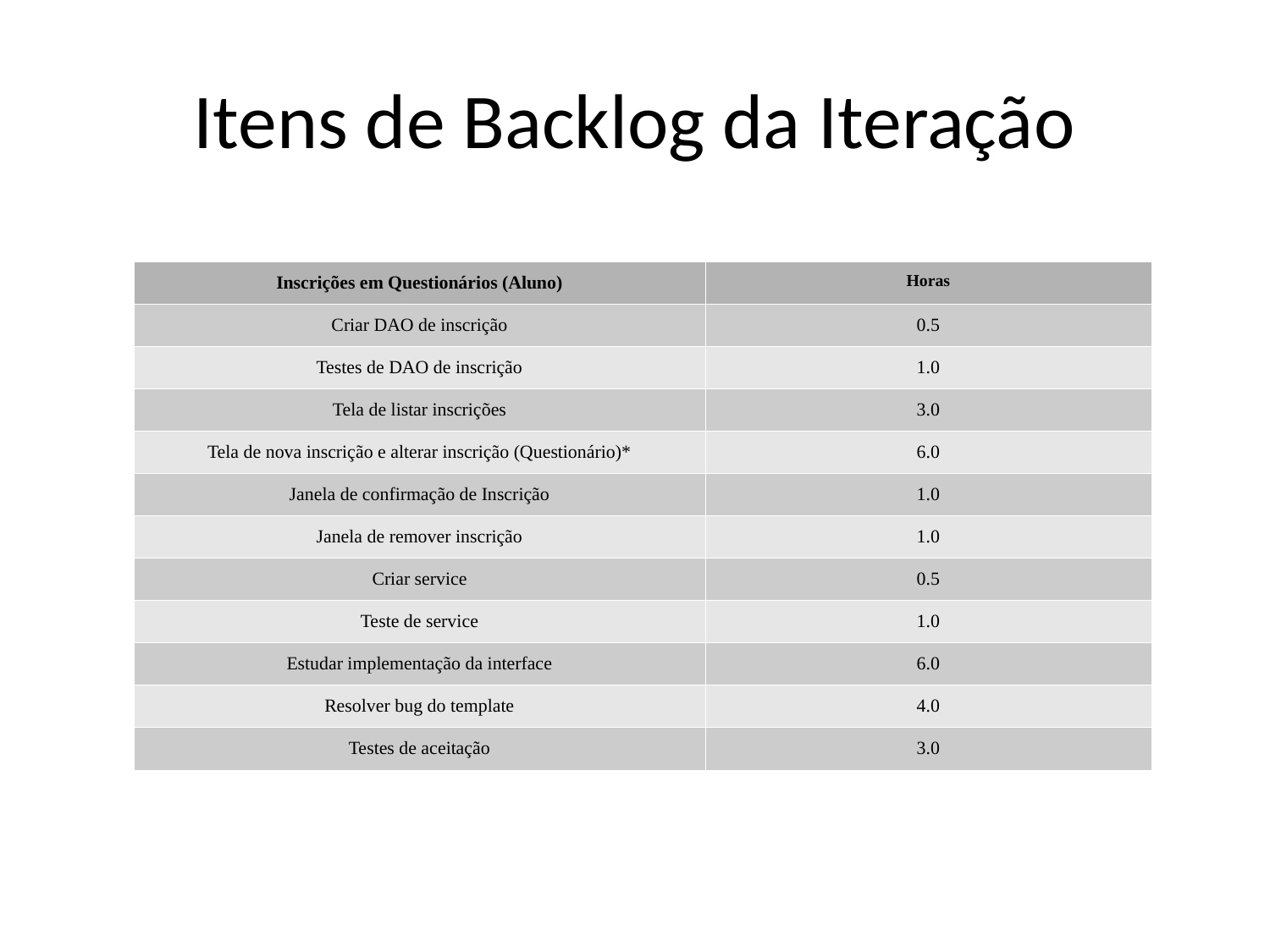

Itens de Backlog da Iteração
| Inscrições em Questionários (Aluno) | Horas |
| --- | --- |
| Criar DAO de inscrição | 0.5 |
| Testes de DAO de inscrição | 1.0 |
| Tela de listar inscrições | 3.0 |
| Tela de nova inscrição e alterar inscrição (Questionário)\* | 6.0 |
| Janela de confirmação de Inscrição | 1.0 |
| Janela de remover inscrição | 1.0 |
| Criar service | 0.5 |
| Teste de service | 1.0 |
| Estudar implementação da interface | 6.0 |
| Resolver bug do template | 4.0 |
| Testes de aceitação | 3.0 |